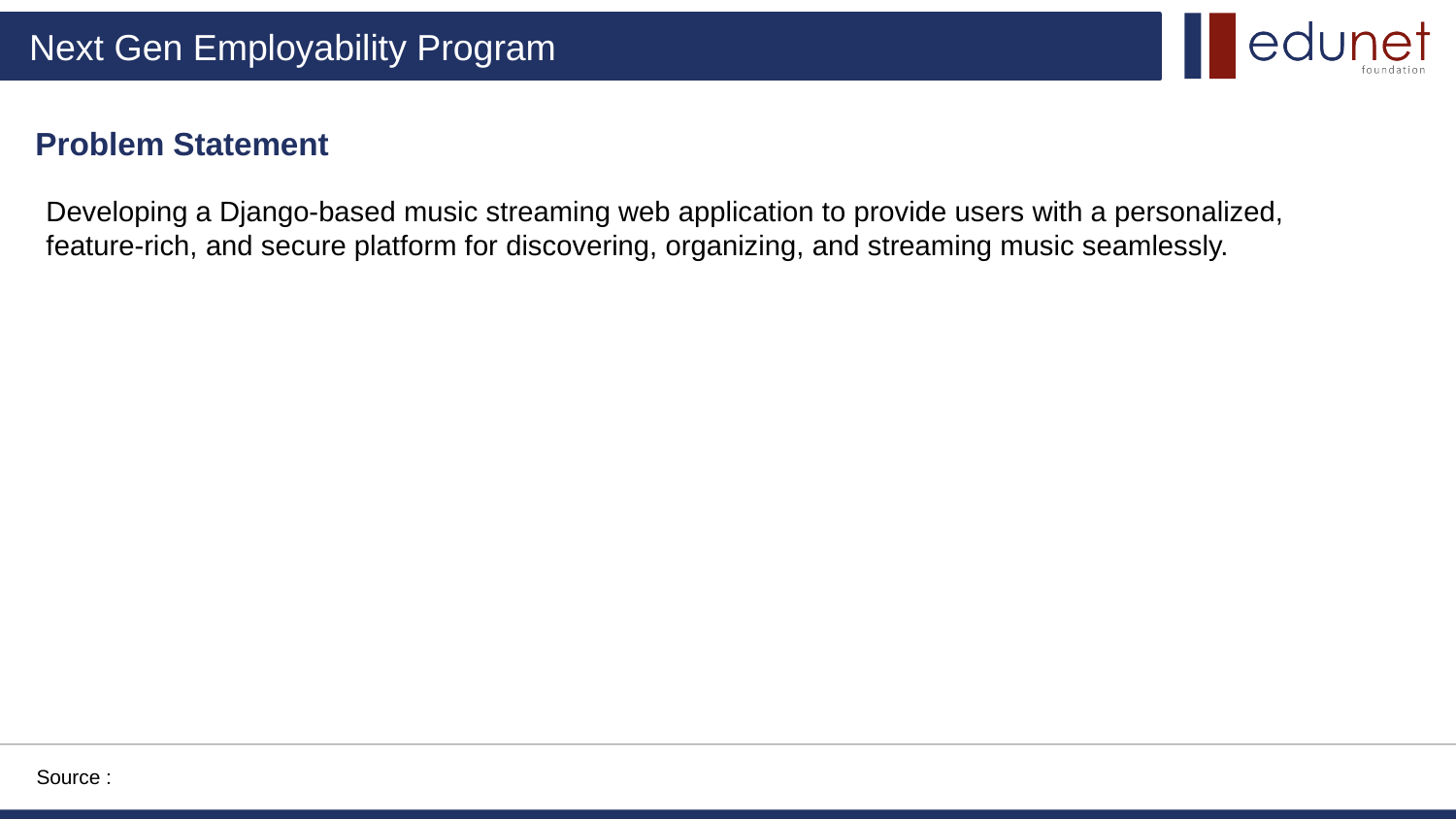

# Problem Statement
Developing a Django-based music streaming web application to provide users with a personalized, feature-rich, and secure platform for discovering, organizing, and streaming music seamlessly.
Source :